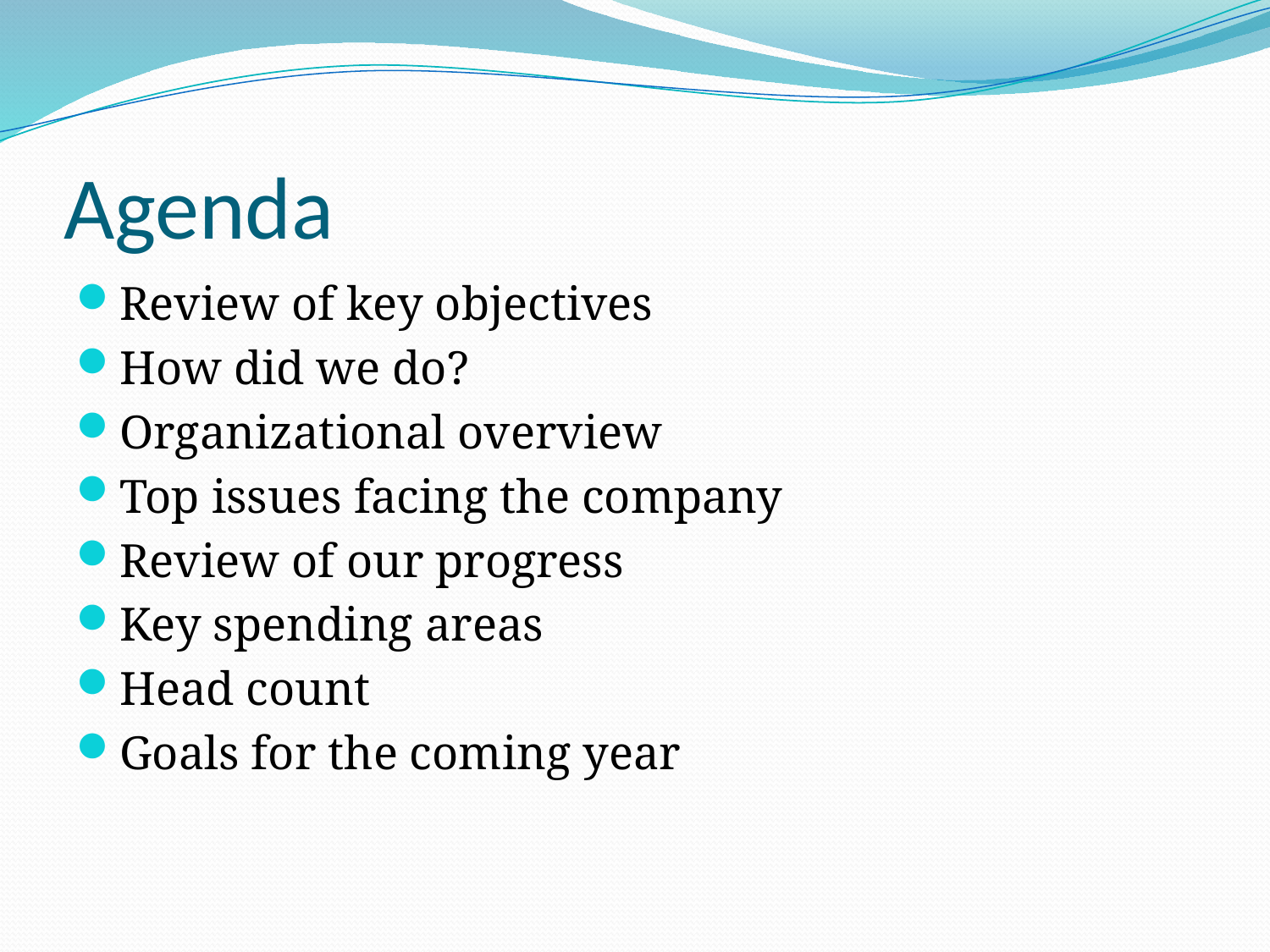

# Agenda
Review of key objectives
How did we do?
Organizational overview
Top issues facing the company
Review of our progress
Key spending areas
Head count
Goals for the coming year